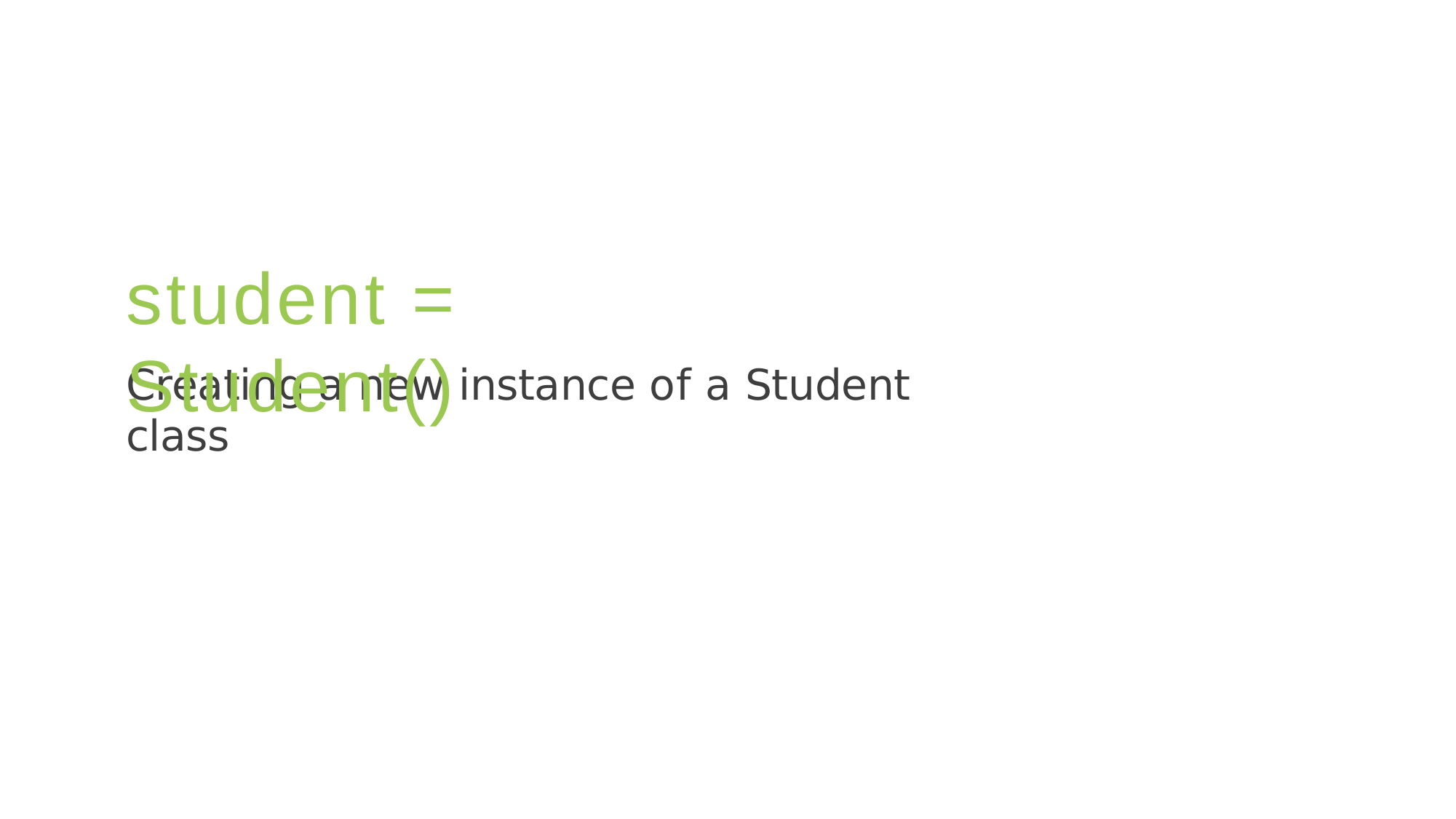

student = Student()
Creating a new instance of a Student class